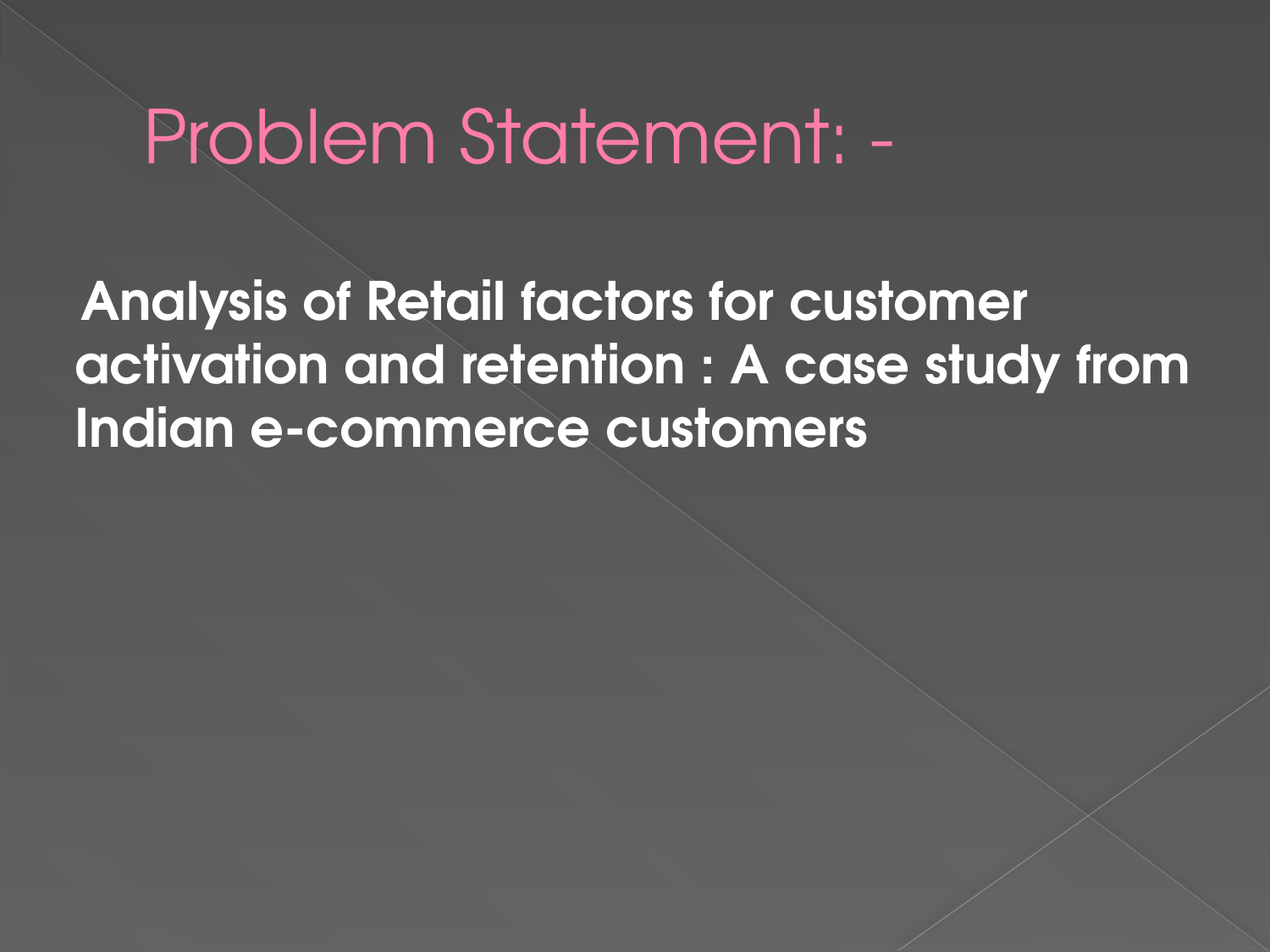

# Problem Statement: -
    Analysis of Retail factors for customer activation and retention : A case study from Indian e-commerce customers